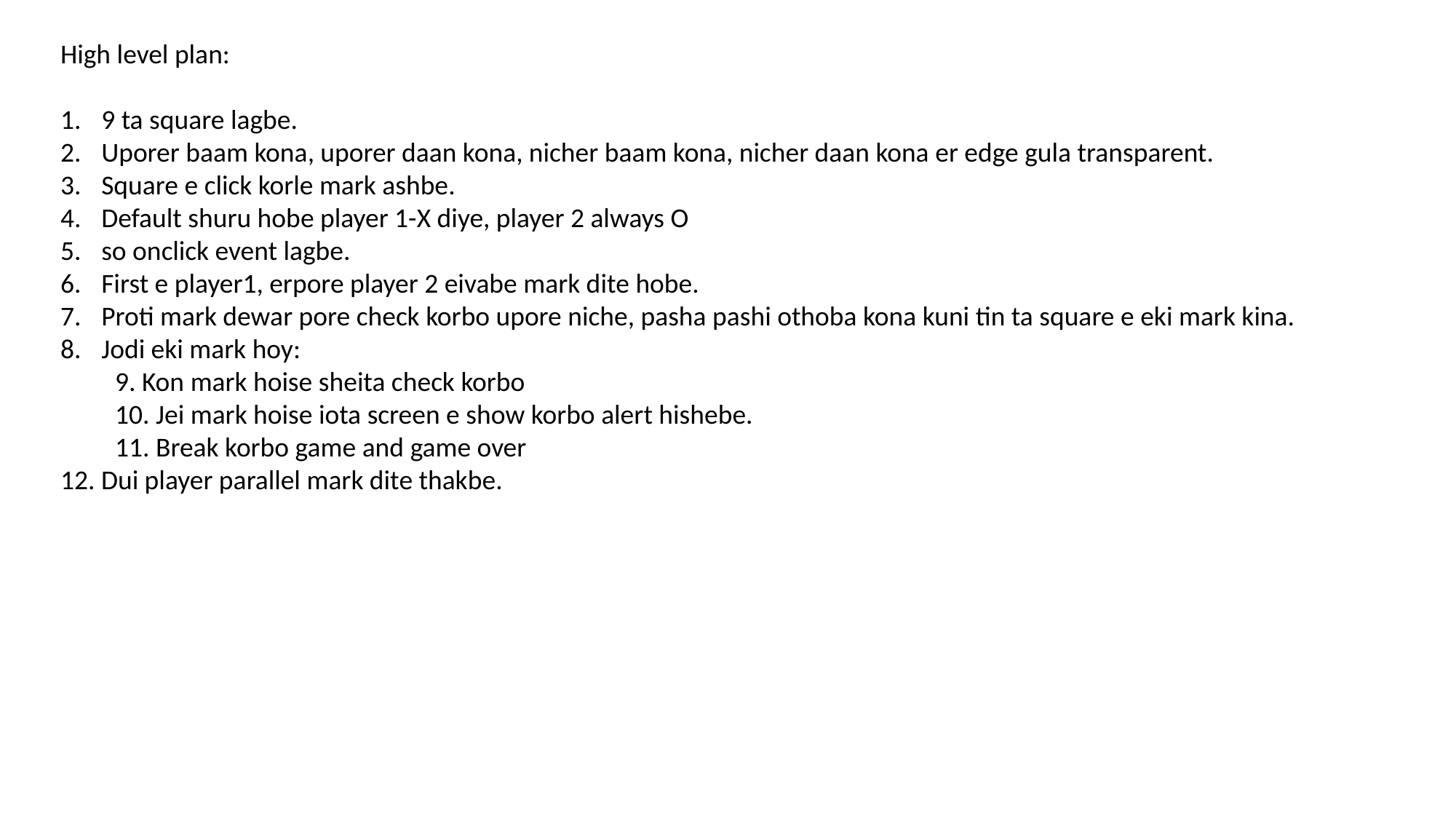

High level plan:

9 ta square lagbe.
Uporer baam kona, uporer daan kona, nicher baam kona, nicher daan kona er edge gula transparent.
Square e click korle mark ashbe.
Default shuru hobe player 1-X diye, player 2 always O
so onclick event lagbe.
First e player1, erpore player 2 eivabe mark dite hobe.
Proti mark dewar pore check korbo upore niche, pasha pashi othoba kona kuni tin ta square e eki mark kina.
Jodi eki mark hoy:
9. Kon mark hoise sheita check korbo
10. Jei mark hoise iota screen e show korbo alert hishebe.
11. Break korbo game and game over
12. Dui player parallel mark dite thakbe.